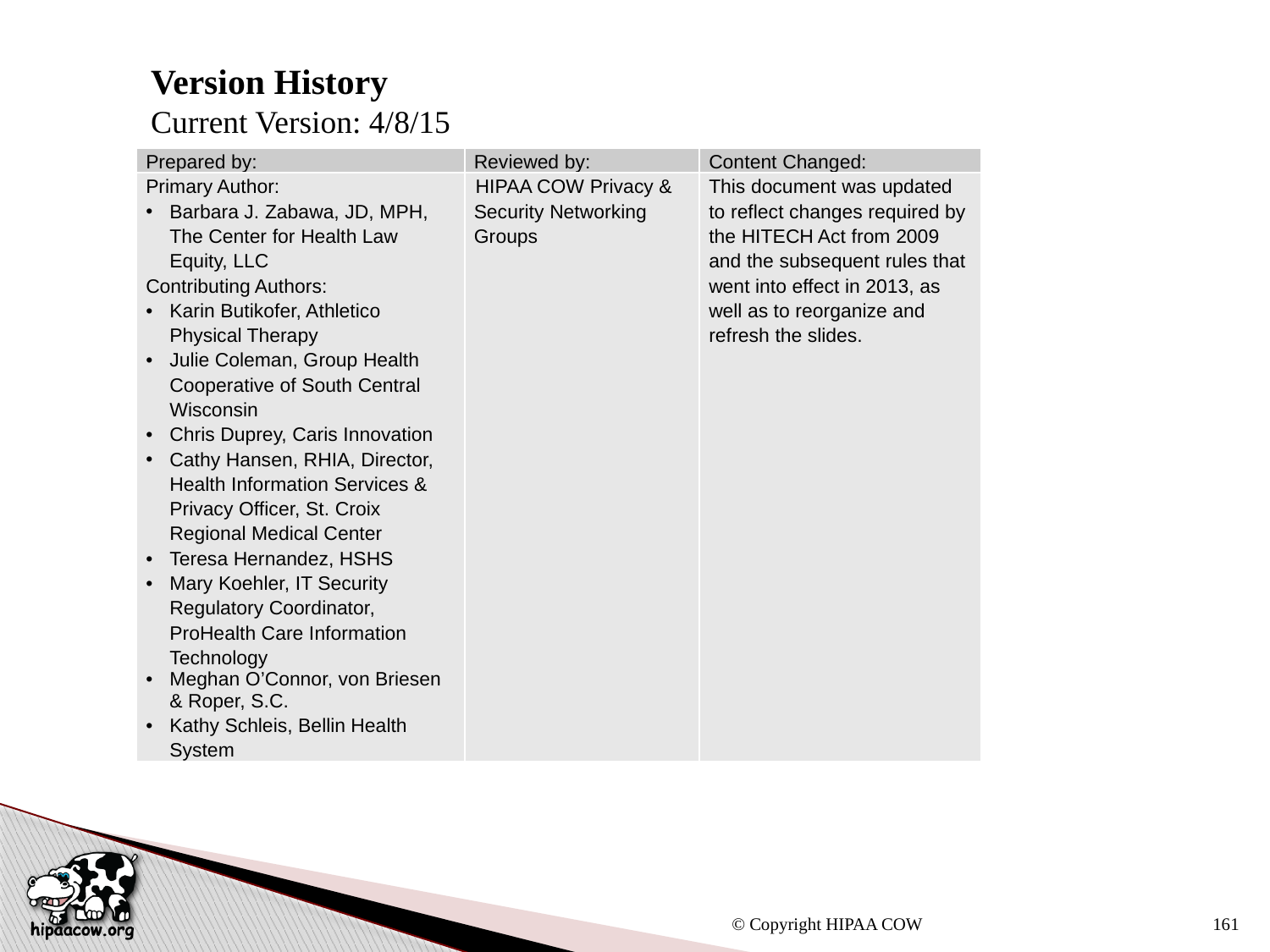

Version History
Current Version: 4/8/15
| Prepared by: | Reviewed by: | Content Changed: |
| --- | --- | --- |
| Primary Author: Barbara J. Zabawa, JD, MPH, The Center for Health Law Equity, LLC Contributing Authors: Karin Butikofer, Athletico Physical Therapy Julie Coleman, Group Health Cooperative of South Central Wisconsin Chris Duprey, Caris Innovation Cathy Hansen, RHIA, Director, Health Information Services & Privacy Officer, St. Croix Regional Medical Center Teresa Hernandez, HSHS Mary Koehler, IT Security Regulatory Coordinator, ProHealth Care Information Technology Meghan O’Connor, von Briesen & Roper, S.C. Kathy Schleis, Bellin Health System | HIPAA COW Privacy & Security Networking Groups | This document was updated to reflect changes required by the HITECH Act from 2009 and the subsequent rules that went into effect in 2013, as well as to reorganize and refresh the slides. |
© Copyright HIPAA COW
161